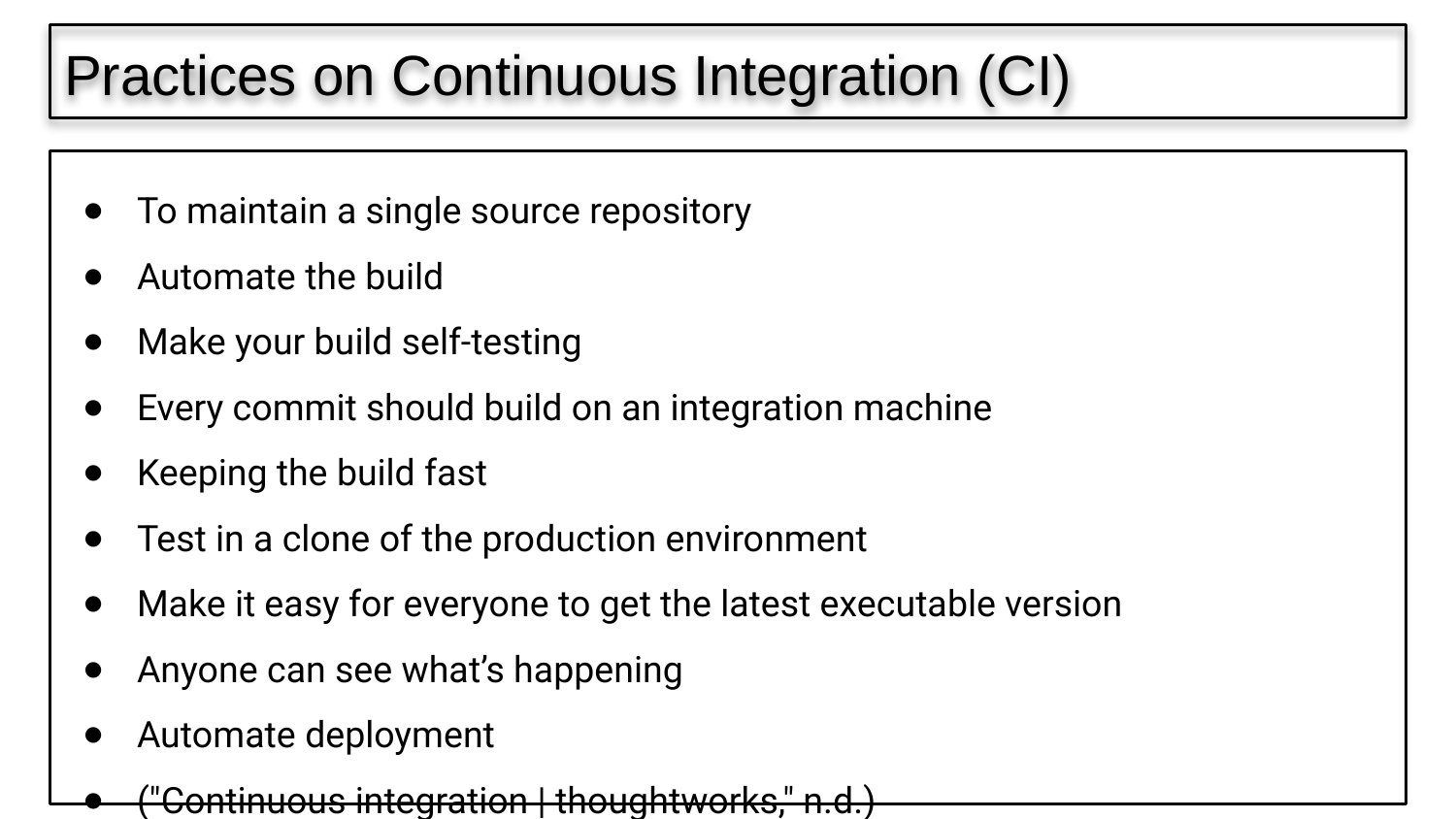

Practices on Continuous Integration (CI)
To maintain a single source repository
Automate the build
Make your build self-testing
Every commit should build on an integration machine
Keeping the build fast
Test in a clone of the production environment
Make it easy for everyone to get the latest executable version
Anyone can see what’s happening
Automate deployment
("Continuous integration | thoughtworks," n.d.)